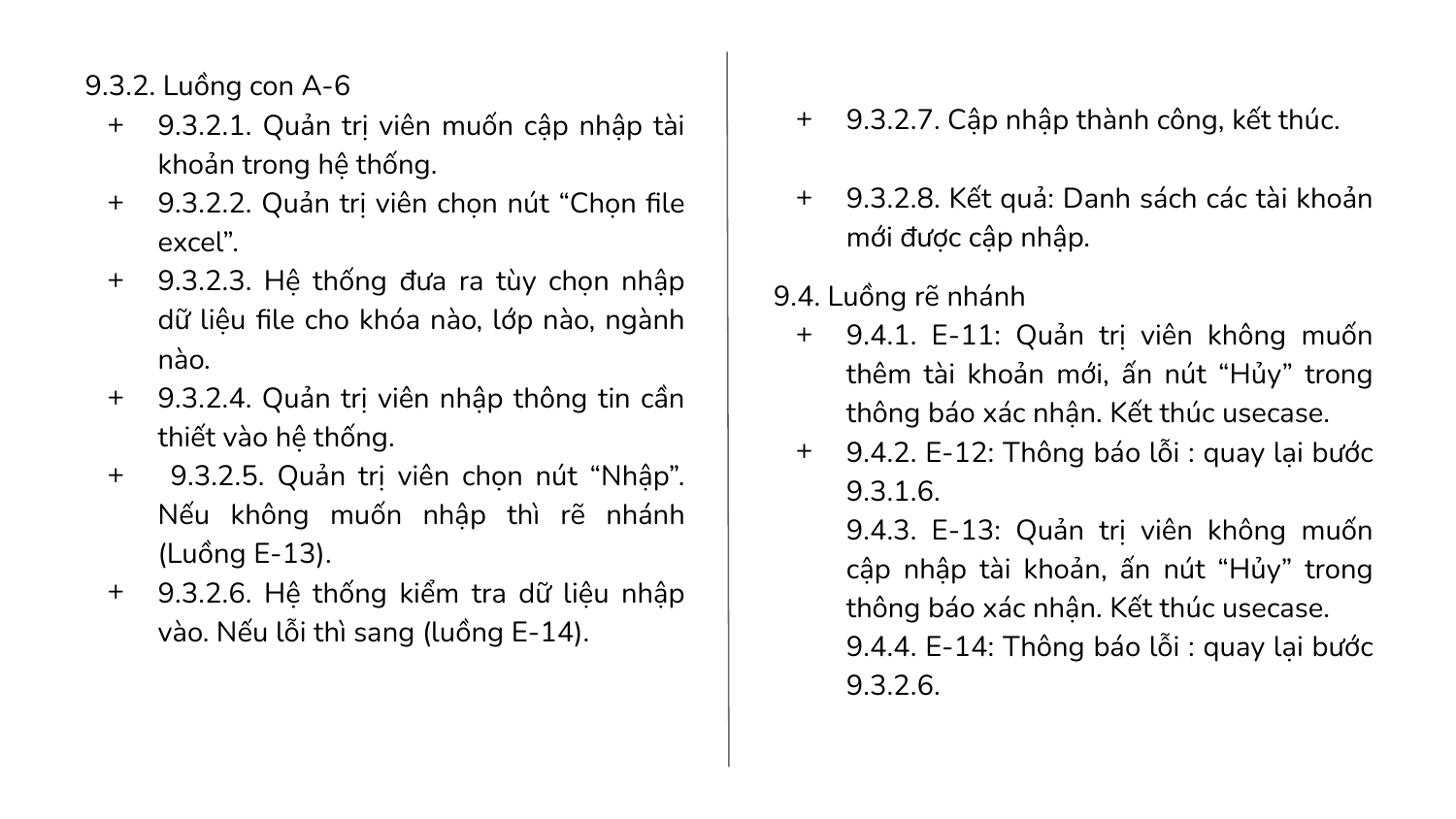

9.3.2. Luồng con A-6
9.3.2.1. Quản trị viên muốn cập nhập tài khoản trong hệ thống.
9.3.2.2. Quản trị viên chọn nút “Chọn file excel”.
9.3.2.3. Hệ thống đưa ra tùy chọn nhập dữ liệu file cho khóa nào, lớp nào, ngành nào.
9.3.2.4. Quản trị viên nhập thông tin cần thiết vào hệ thống.
 9.3.2.5. Quản trị viên chọn nút “Nhập”. Nếu không muốn nhập thì rẽ nhánh (Luồng E-13).
9.3.2.6. Hệ thống kiểm tra dữ liệu nhập vào. Nếu lỗi thì sang (luồng E-14).

9.3.2.7. Cập nhập thành công, kết thúc.

9.3.2.8. Kết quả: Danh sách các tài khoản mới được cập nhập.
9.4. Luồng rẽ nhánh
9.4.1. E-11: Quản trị viên không muốn thêm tài khoản mới, ấn nút “Hủy” trong thông báo xác nhận. Kết thúc usecase.
9.4.2. E-12: Thông báo lỗi : quay lại bước 9.3.1.6.
9.4.3. E-13: Quản trị viên không muốn cập nhập tài khoản, ấn nút “Hủy” trong thông báo xác nhận. Kết thúc usecase.
9.4.4. E-14: Thông báo lỗi : quay lại bước 9.3.2.6.